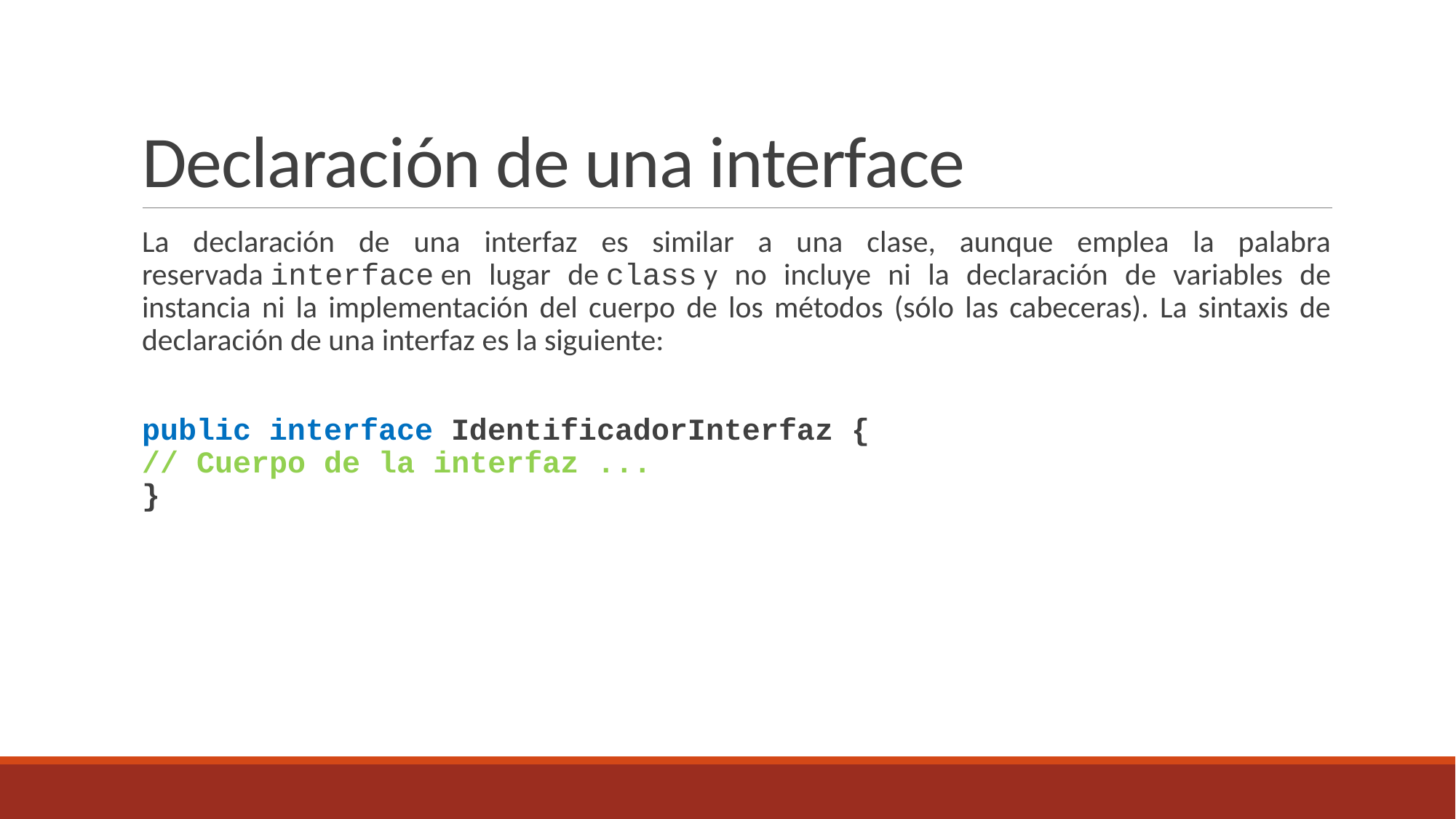

# Declaración de una interface
La declaración de una interfaz es similar a una clase, aunque emplea la palabra reservada interface en lugar de class y no incluye ni la declaración de variables de instancia ni la implementación del cuerpo de los métodos (sólo las cabeceras). La sintaxis de declaración de una interfaz es la siguiente:

public interface IdentificadorInterfaz {
// Cuerpo de la interfaz ...
}